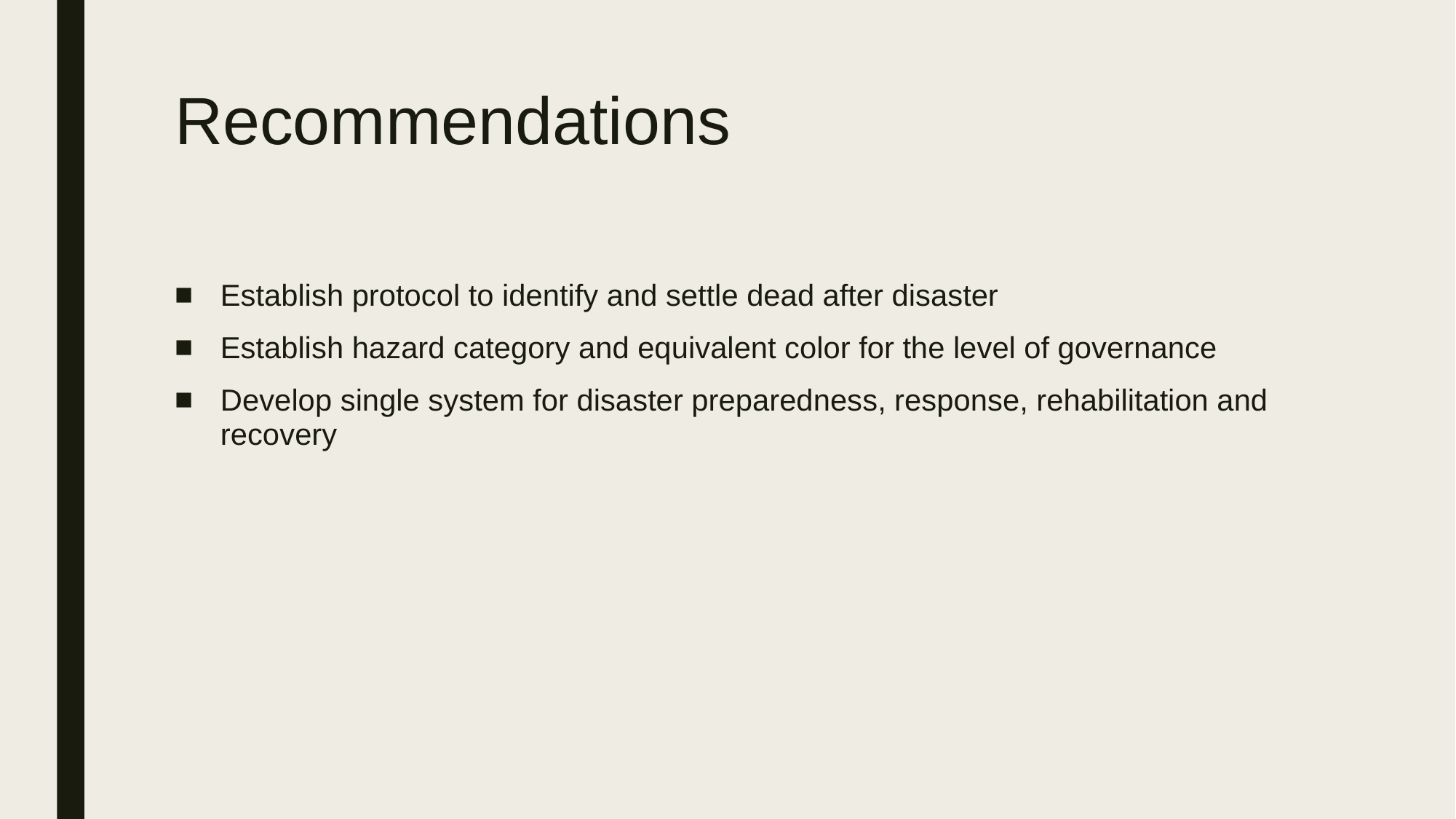

# Recommendations
Establish protocol to identify and settle dead after disaster
Establish hazard category and equivalent color for the level of governance
Develop single system for disaster preparedness, response, rehabilitation and recovery